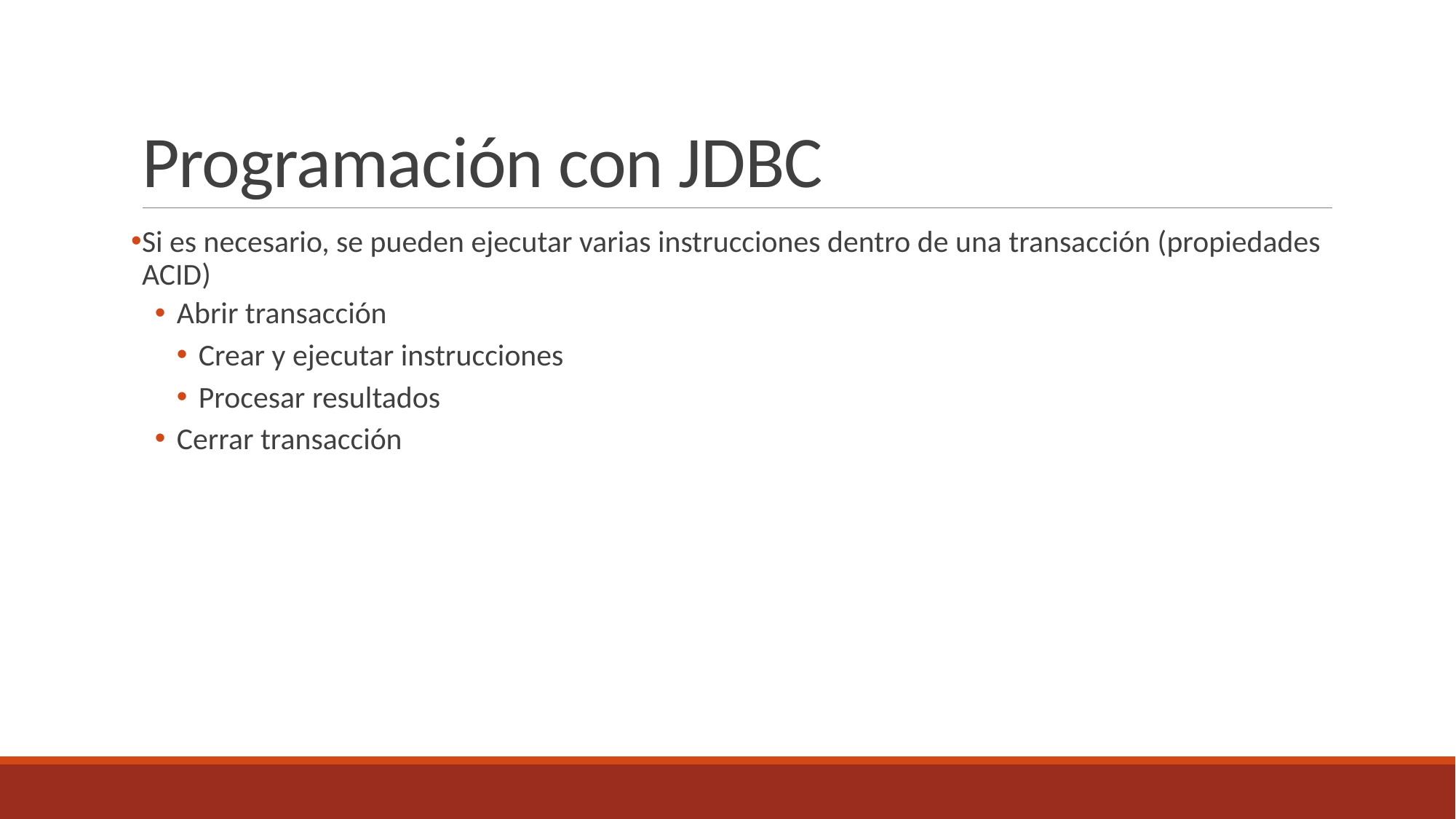

# Programación con JDBC
Si es necesario, se pueden ejecutar varias instrucciones dentro de una transacción (propiedades ACID)
Abrir transacción
Crear y ejecutar instrucciones
Procesar resultados
Cerrar transacción